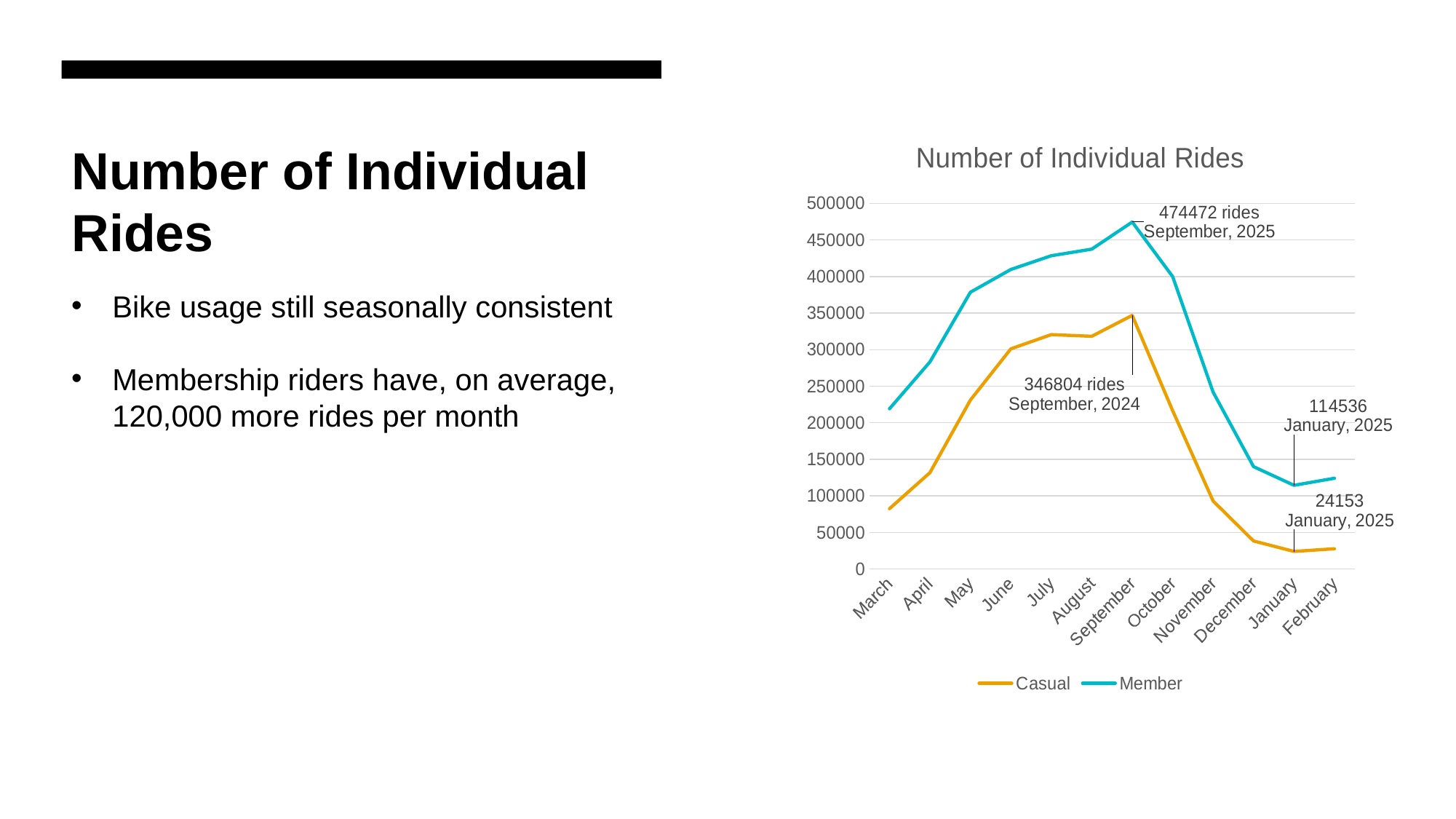

### Chart: Number of Individual Rides

| Category | Casual | Member |
|---|---|---|
| March | 82550.0 | 219137.0 |
| April | 131810.0 | 283215.0 |
| May | 231018.0 | 378475.0 |
| June | 301127.0 | 409594.0 |
| July | 320546.0 | 428416.0 |
| August | 318280.0 | 437359.0 |
| September | 346804.0 | 474472.0 |
| October | 216446.0 | 399835.0 |
| November | 93078.0 | 241997.0 |
| December | 38376.0 | 139996.0 |
| January | 24153.0 | 114536.0 |
| February | 27754.0 | 124126.0 |
# Number of Individual Rides
Bike usage still seasonally consistent

Membership riders have, on average, 120,000 more rides per month